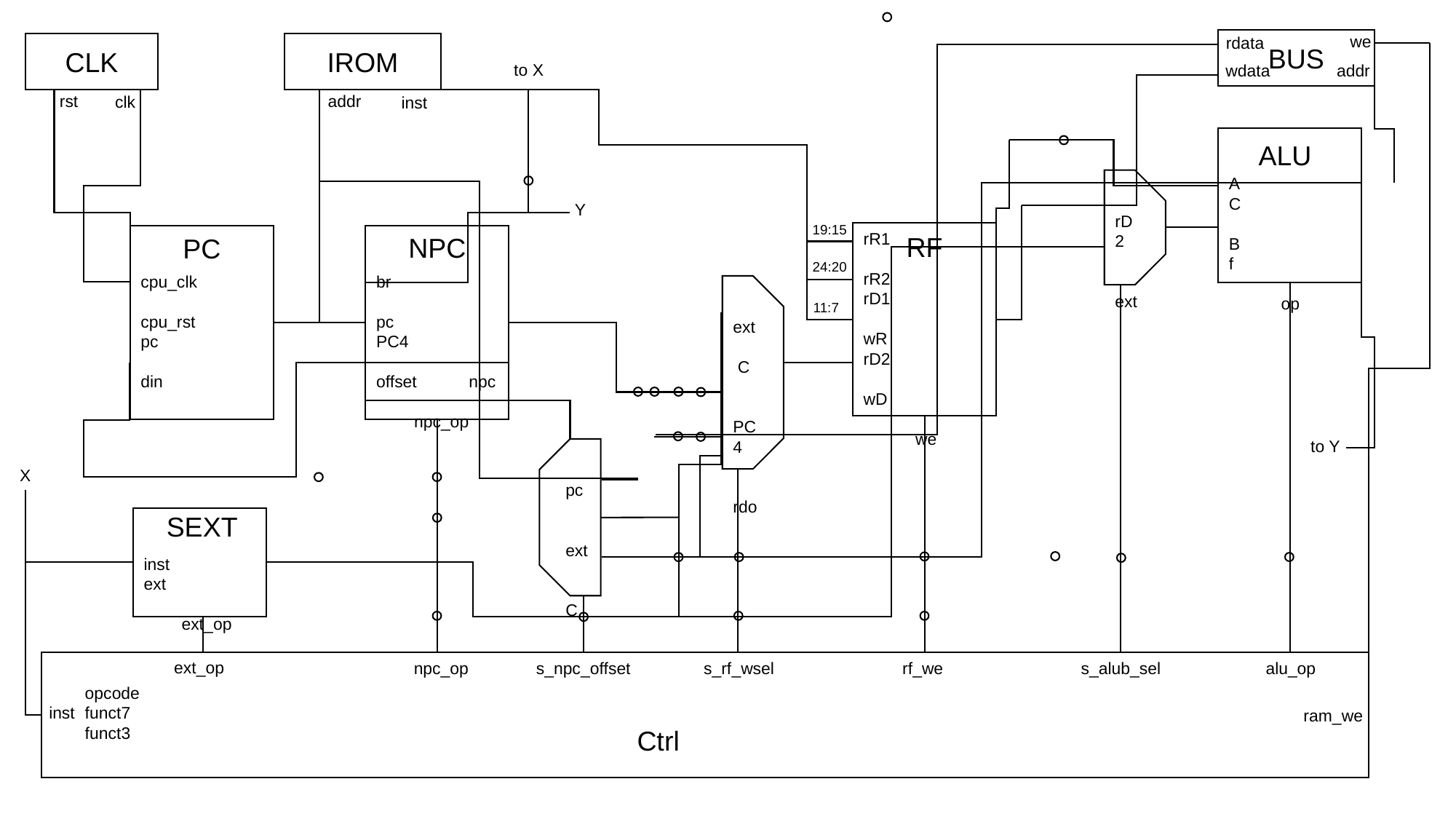

we
rdata
BUS
CLK
IROM
to X
wdata
addr
rst
addr
clk
inst

A                      C

B                       f

           op
ALU

Y
 rD2

 ext
19:15
rR1

rR2               rD1

wR                rD2

wD

           we

RF
NPC

cpu_clk

cpu_rst           pc

din
PC

br

pc                PC4

offset           npc

        npc_op
24:20
11:7
 ext

 C

 PC4

 rdo

to Y

X

   pc

  ext

    C
SEXT

inst              ext

        ext_op

ext_op
npc_op
s_npc_offset
s_rf_wsel
rf_we
s_alub_sel

alu_op
opcode
funct7
funct3
inst
ram_we
Ctrl